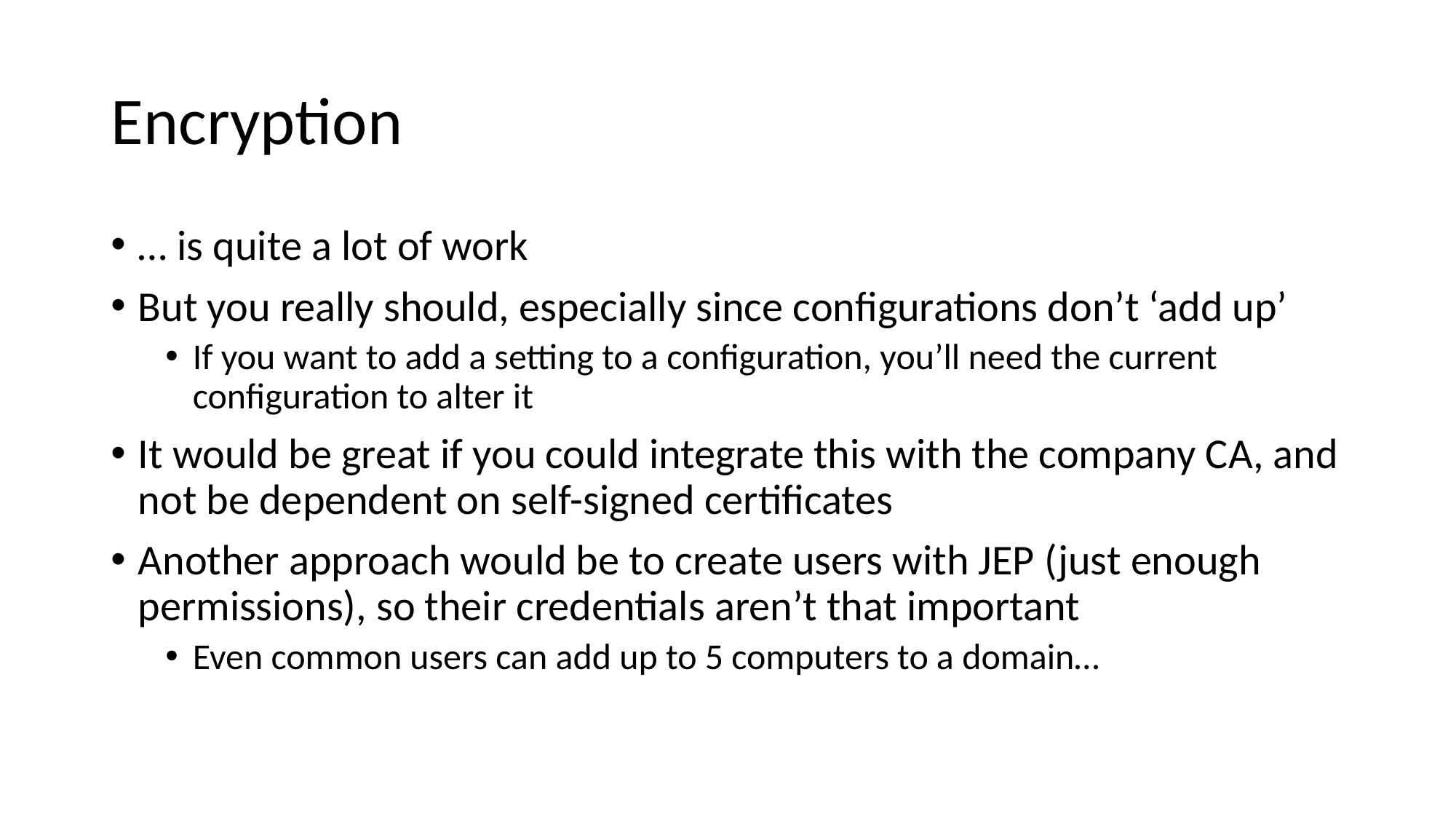

# Encryption
… is quite a lot of work
But you really should, especially since configurations don’t ‘add up’
If you want to add a setting to a configuration, you’ll need the current configuration to alter it
It would be great if you could integrate this with the company CA, and not be dependent on self-signed certificates
Another approach would be to create users with JEP (just enough permissions), so their credentials aren’t that important
Even common users can add up to 5 computers to a domain…